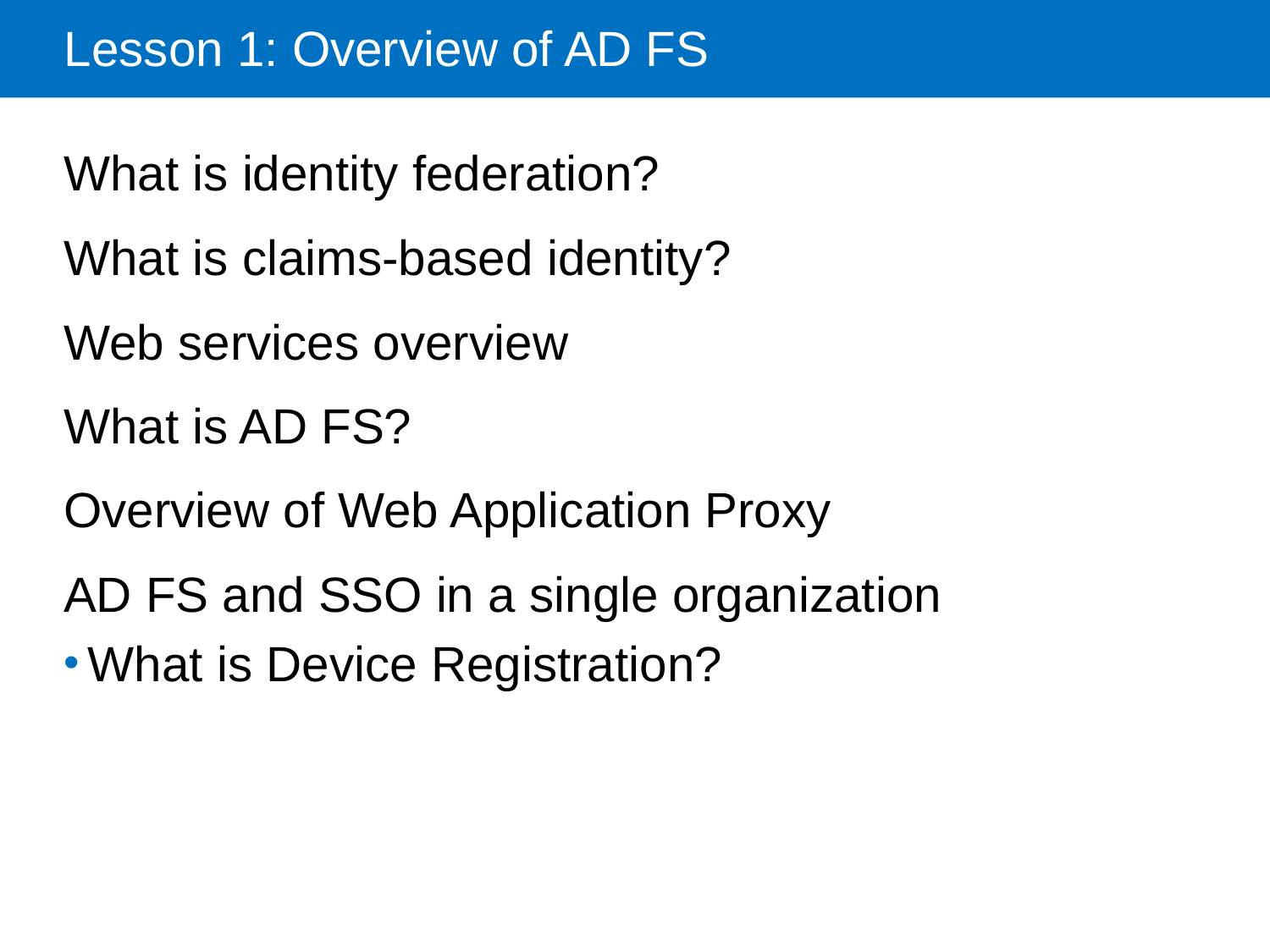

# Lesson 1: Overview of AD FS
What is identity federation?
What is claims-based identity?
Web services overview
What is AD FS?
Overview of Web Application Proxy
AD FS and SSO in a single organization
What is Device Registration?